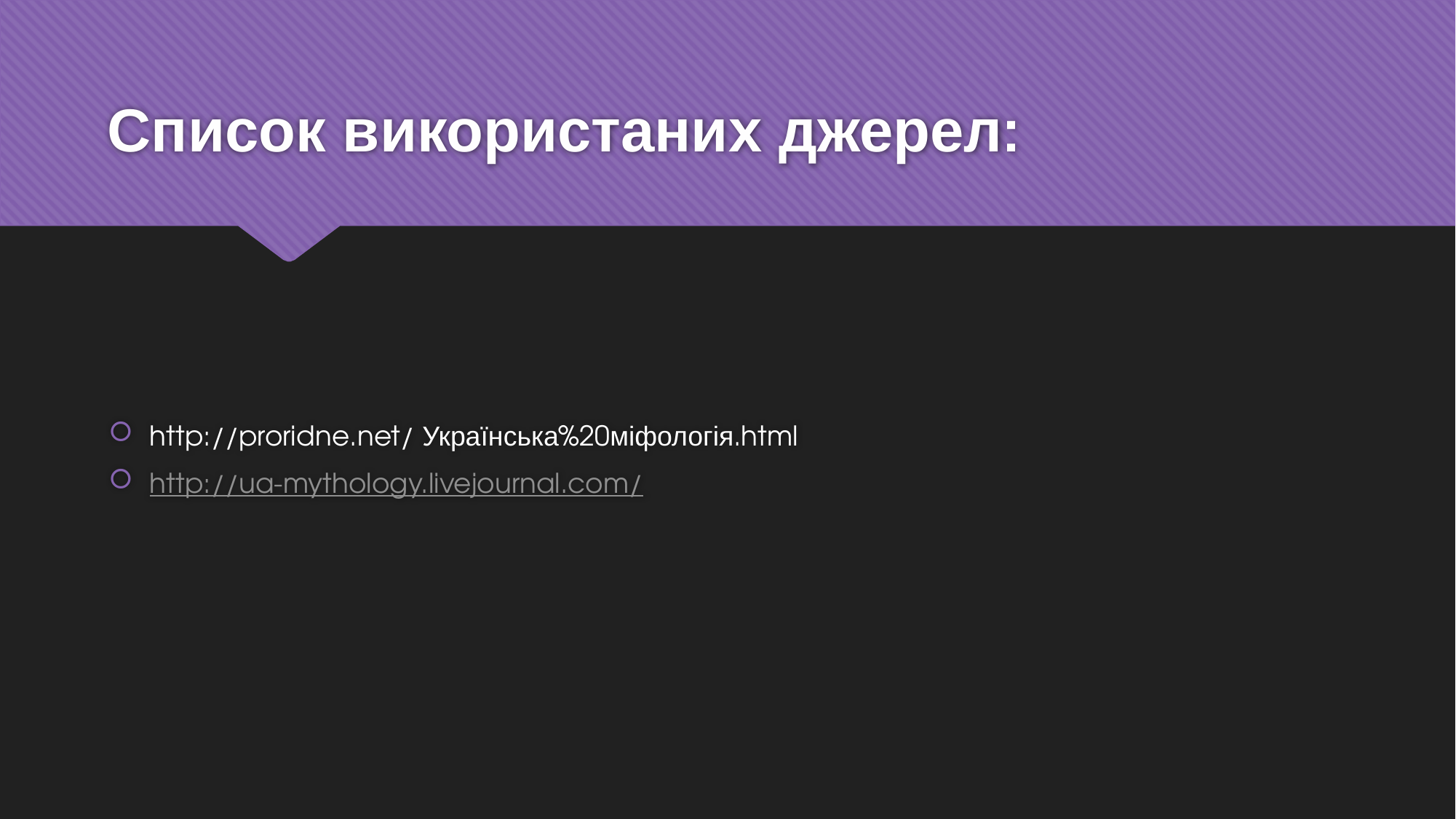

# Список використаних джерел:
http://proridne.net/ Українська%20міфологія.html
http://ua-mythology.livejournal.com/